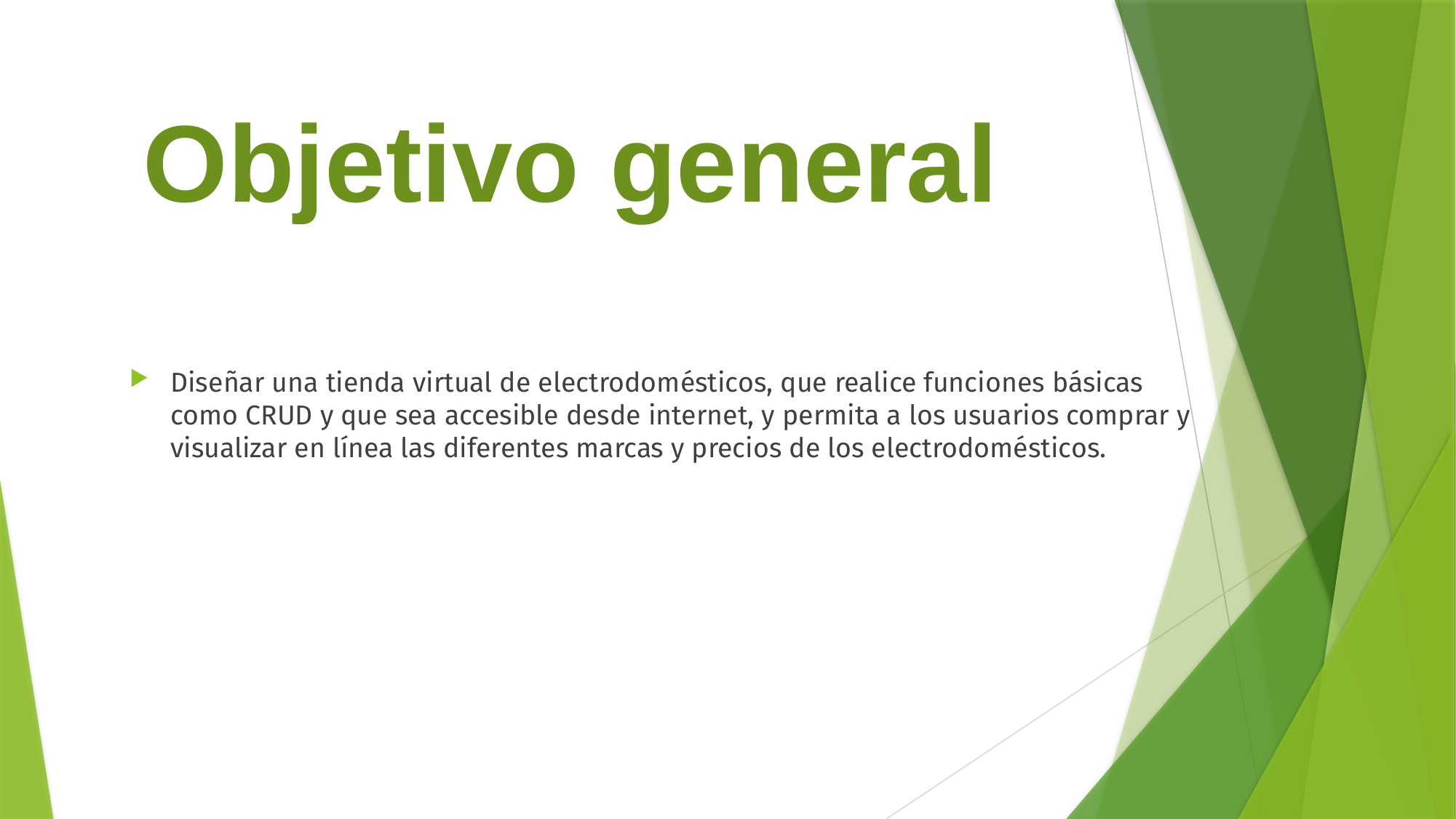

# Objetivo general
Diseñar una tienda virtual de electrodomésticos, que realice funciones básicas como CRUD y que sea accesible desde internet, y permita a los usuarios comprar y  visualizar en línea las diferentes marcas y precios de los electrodomésticos.